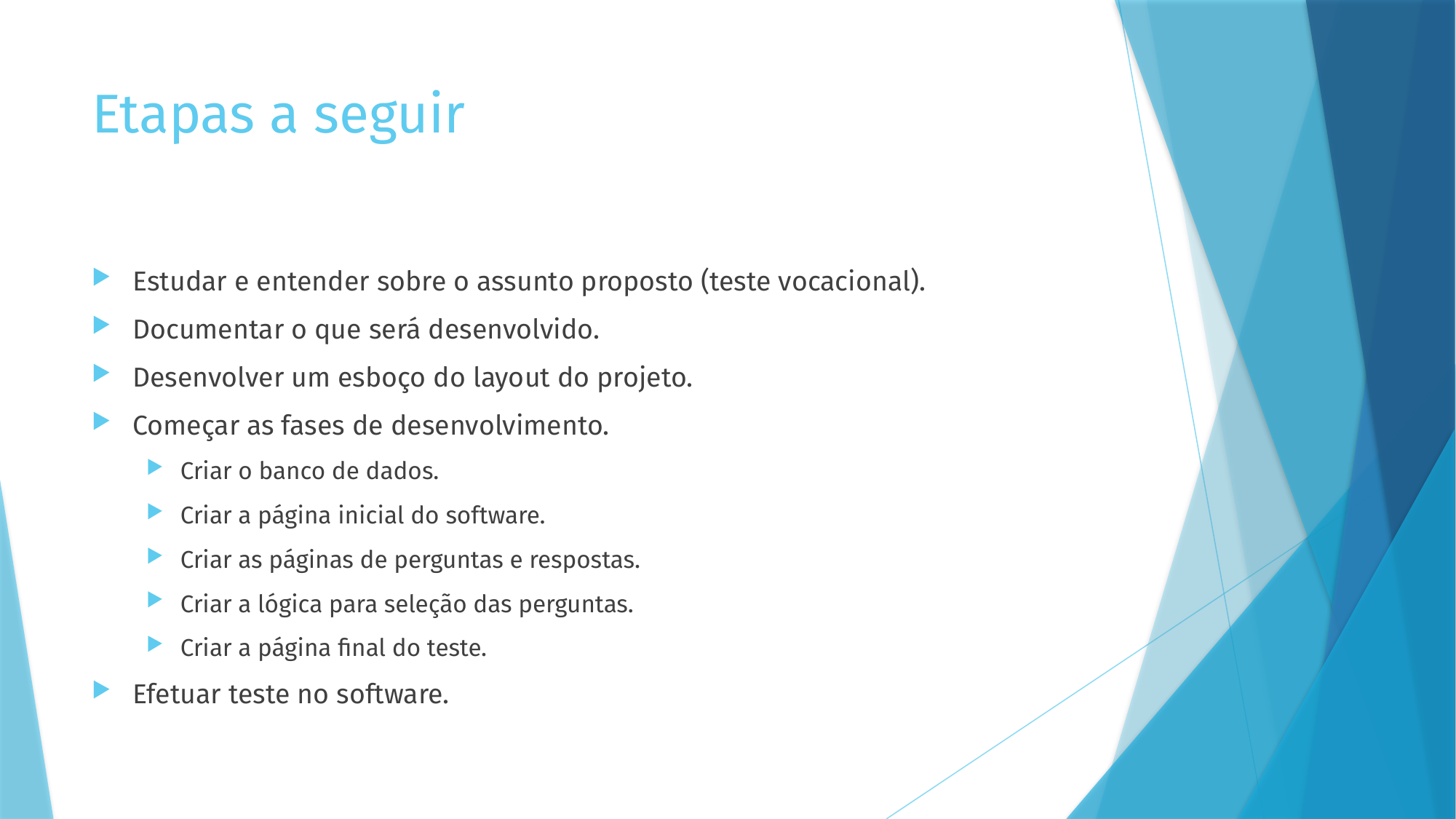

# Etapas a seguir
Estudar e entender sobre o assunto proposto (teste vocacional).
Documentar o que será desenvolvido.
Desenvolver um esboço do layout do projeto.
Começar as fases de desenvolvimento.
Criar o banco de dados.
Criar a página inicial do software.
Criar as páginas de perguntas e respostas.
Criar a lógica para seleção das perguntas.
Criar a página final do teste.
Efetuar teste no software.